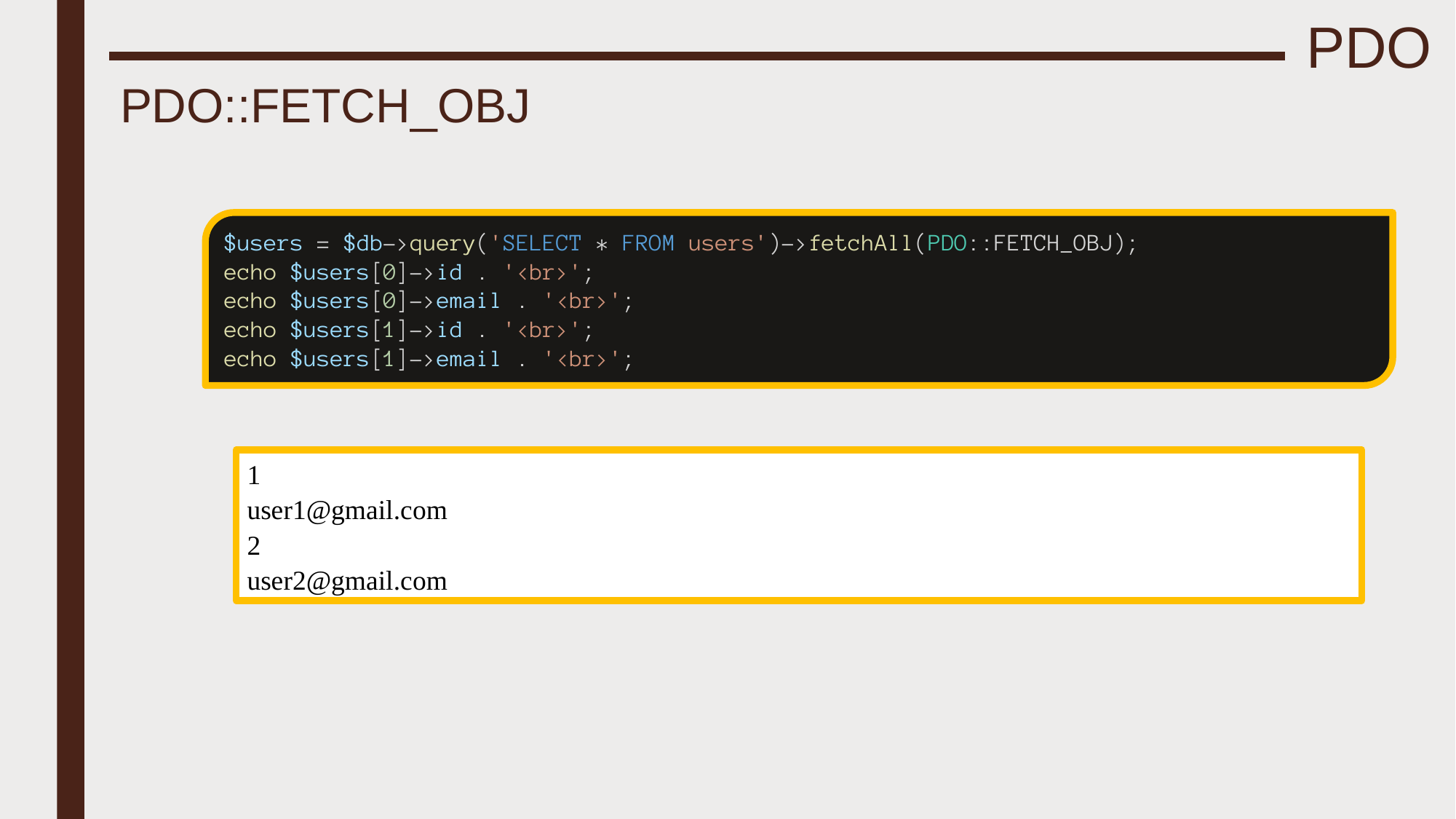

# PDO
PDO::FETCH_OBJ

$users = $db->query('SELECT * FROM users')->fetchAll(PDO::FETCH_OBJ);
echo $users[0]->id . '<br>';
echo $users[0]->email . '<br>';
echo $users[1]->id . '<br>';
echo $users[1]->email . '<br>';
1
user1@gmail.com
2
user2@gmail.com